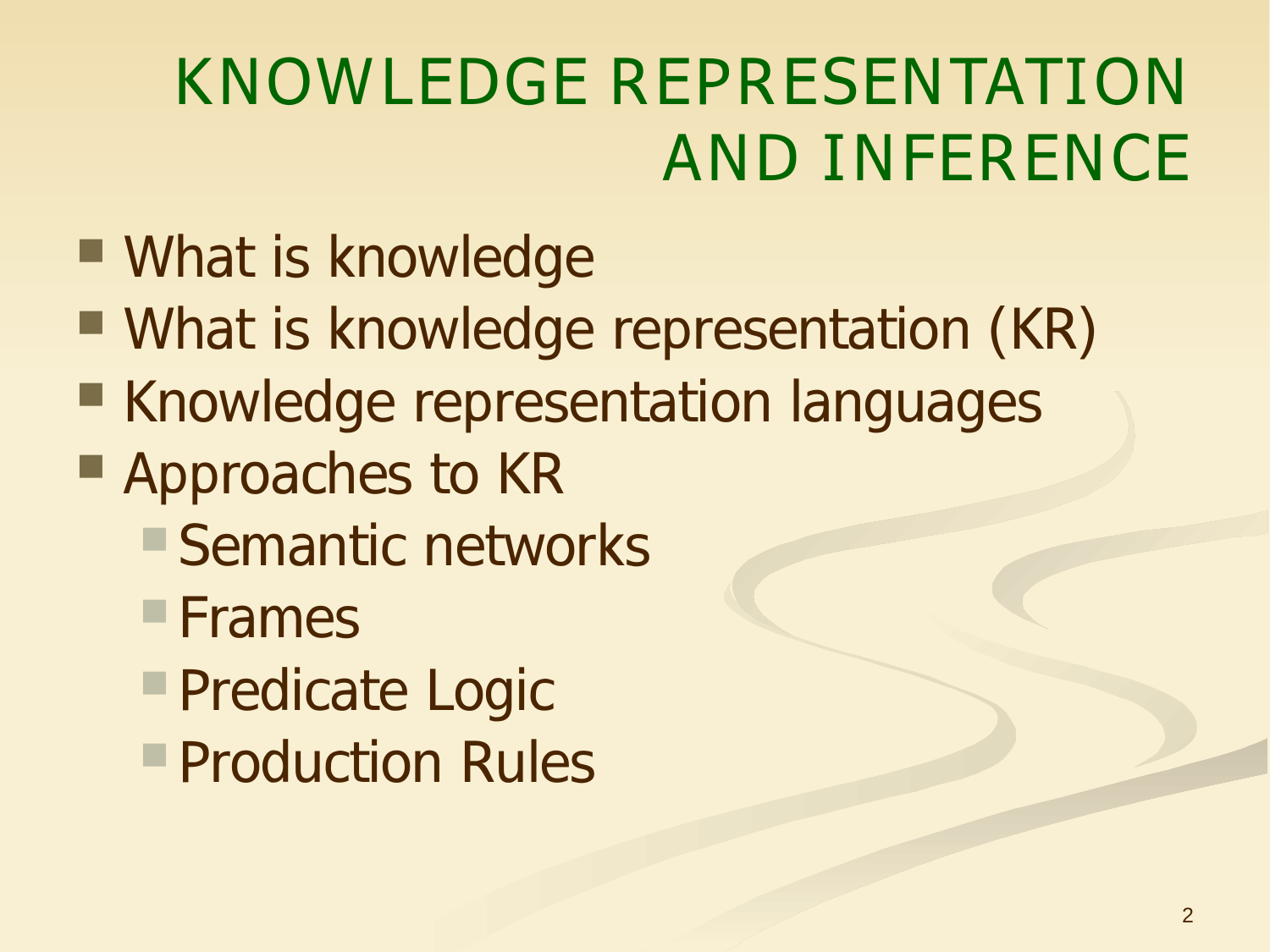

# KNOWLEDGE REPRESENTATION AND INFERENCE
What is knowledge
What is knowledge representation (KR)
Knowledge representation languages
Approaches to KR
Semantic networks
Frames
Predicate Logic
Production Rules
2